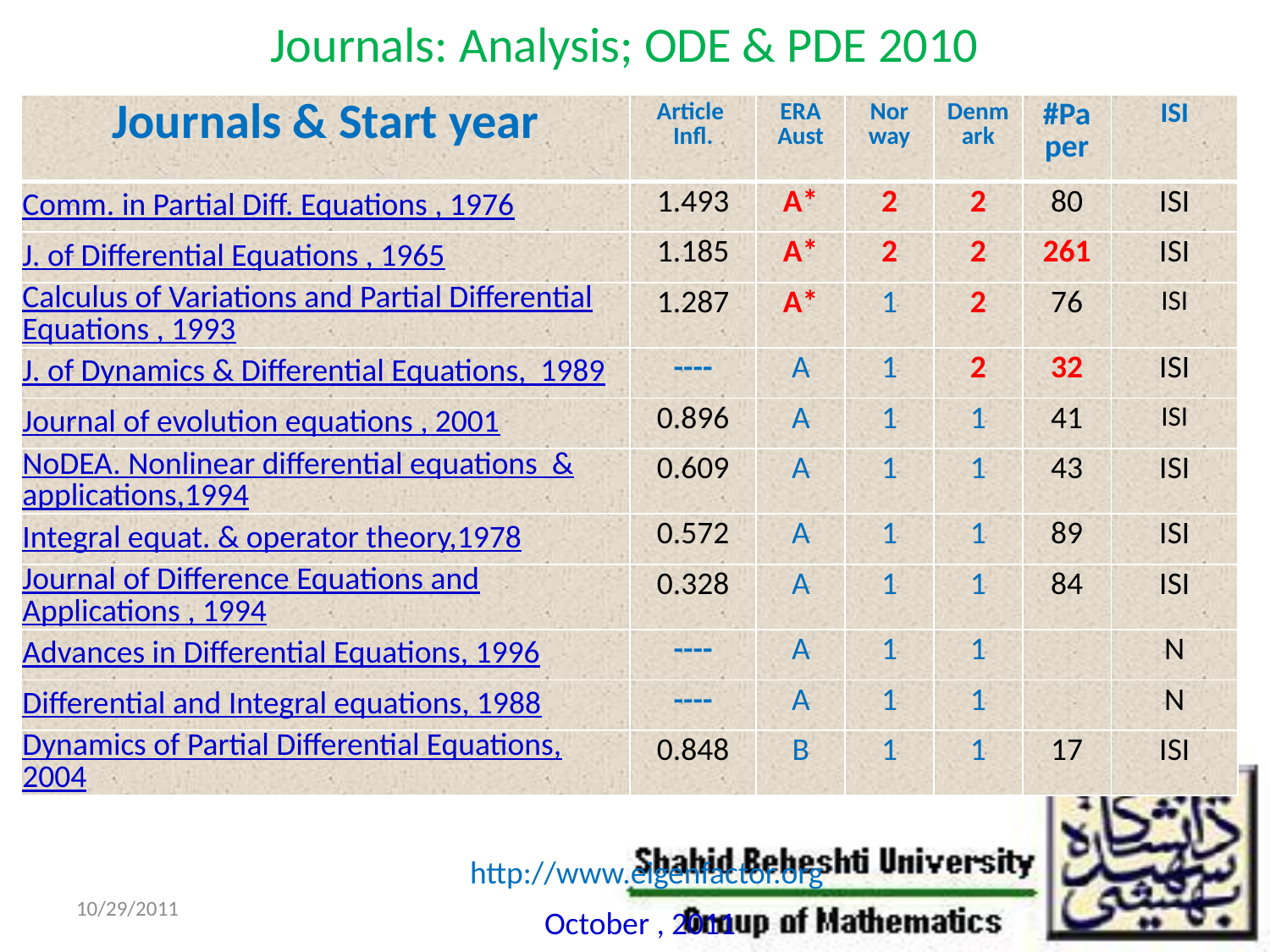

# Journals: Analysis; ODE & PDE 2010
| Journals & Start year | Article Infl. | ERA Aust | Nor way | Denmark | #Paper | ISI |
| --- | --- | --- | --- | --- | --- | --- |
| Comm. in Partial Diff. Equations , 1976 | 1.493 | A\* | 2 | 2 | 80 | ISI |
| J. of Differential Equations , 1965 | 1.185 | A\* | 2 | 2 | 261 | ISI |
| Calculus of Variations and Partial Differential Equations , 1993 | 1.287 | A\* | 1 | 2 | 76 | ISI |
| J. of Dynamics & Differential Equations, 1989 | ---- | A | 1 | 2 | 32 | ISI |
| Journal of evolution equations , 2001 | 0.896 | A | 1 | 1 | 41 | ISI |
| NoDEA. Nonlinear differential equations & applications,1994 | 0.609 | A | 1 | 1 | 43 | ISI |
| Integral equat. & operator theory,1978 | 0.572 | A | 1 | 1 | 89 | ISI |
| Journal of Difference Equations and Applications , 1994 | 0.328 | A | 1 | 1 | 84 | ISI |
| Advances in Differential Equations, 1996 | ---- | A | 1 | 1 |  | N |
| Differential and Integral equations, 1988 | ---- | A | 1 | 1 |  | N |
| Dynamics of Partial Differential Equations, 2004 | 0.848 | B | 1 | 1 | 17 | ISI |
http://www.eigenfactor.org
10/29/2011
October , 2011